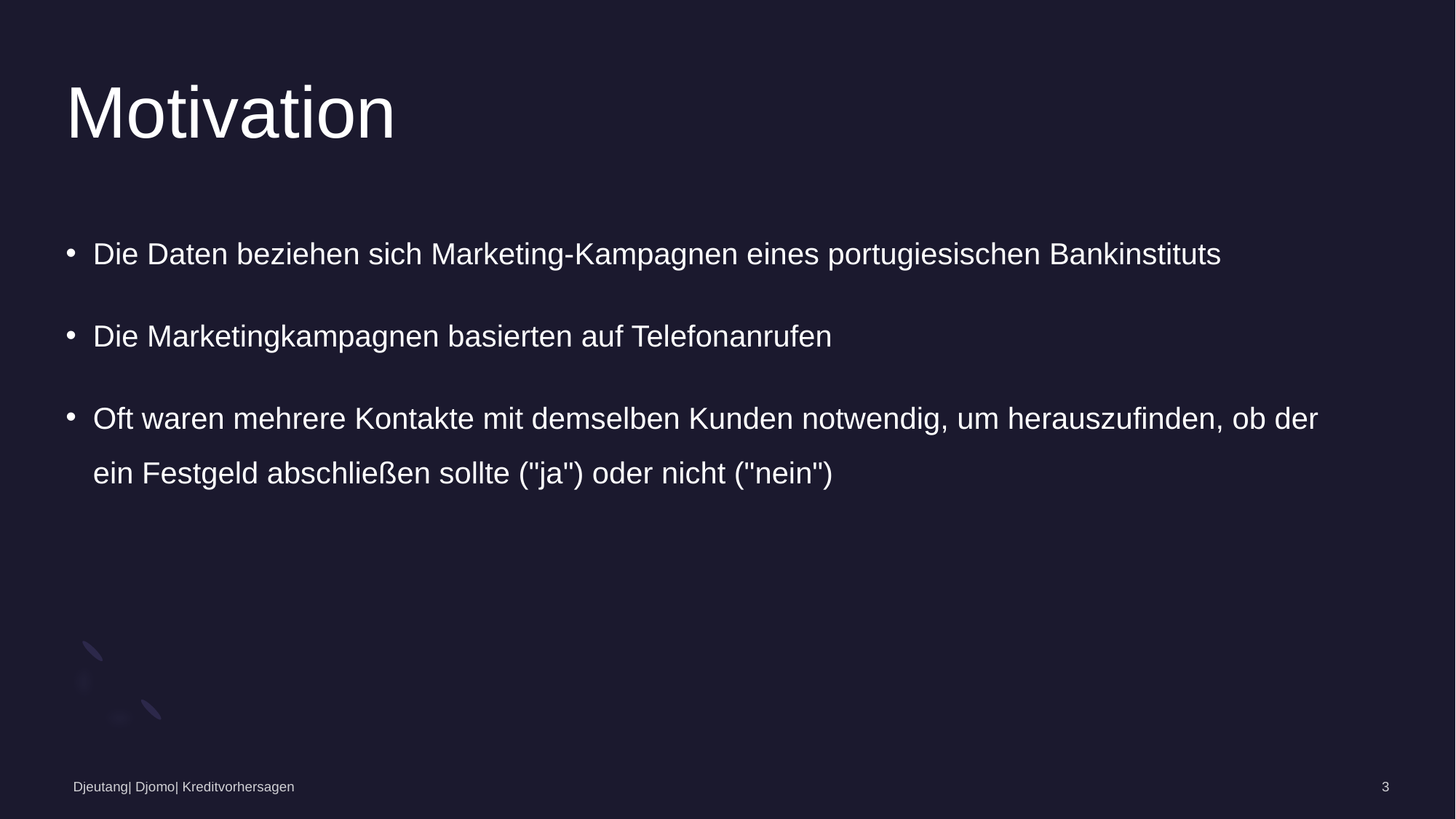

# Motivation
Die Daten beziehen sich Marketing-Kampagnen eines portugiesischen Bankinstituts
Die Marketingkampagnen basierten auf Telefonanrufen
Oft waren mehrere Kontakte mit demselben Kunden notwendig, um herauszufinden, ob der ein Festgeld abschließen sollte ("ja") oder nicht ("nein")
Djeutang| Djomo| Kreditvorhersagen
3